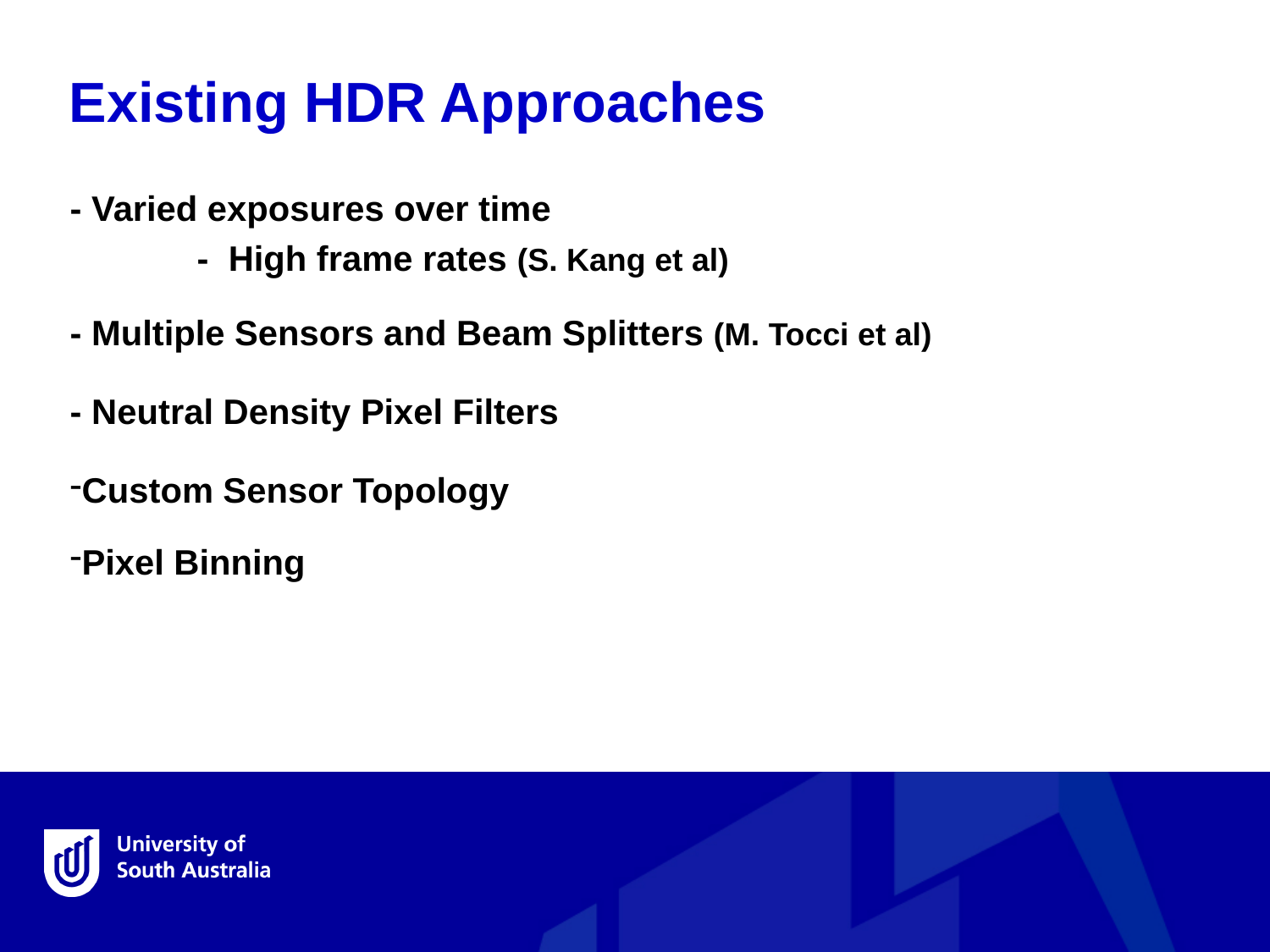

Existing HDR Approaches
- Varied exposures over time
	-  High frame rates (S. Kang et al)
- Multiple Sensors and Beam Splitters (M. Tocci et al)
- Neutral Density Pixel Filters
Custom Sensor Topology
Pixel Binning